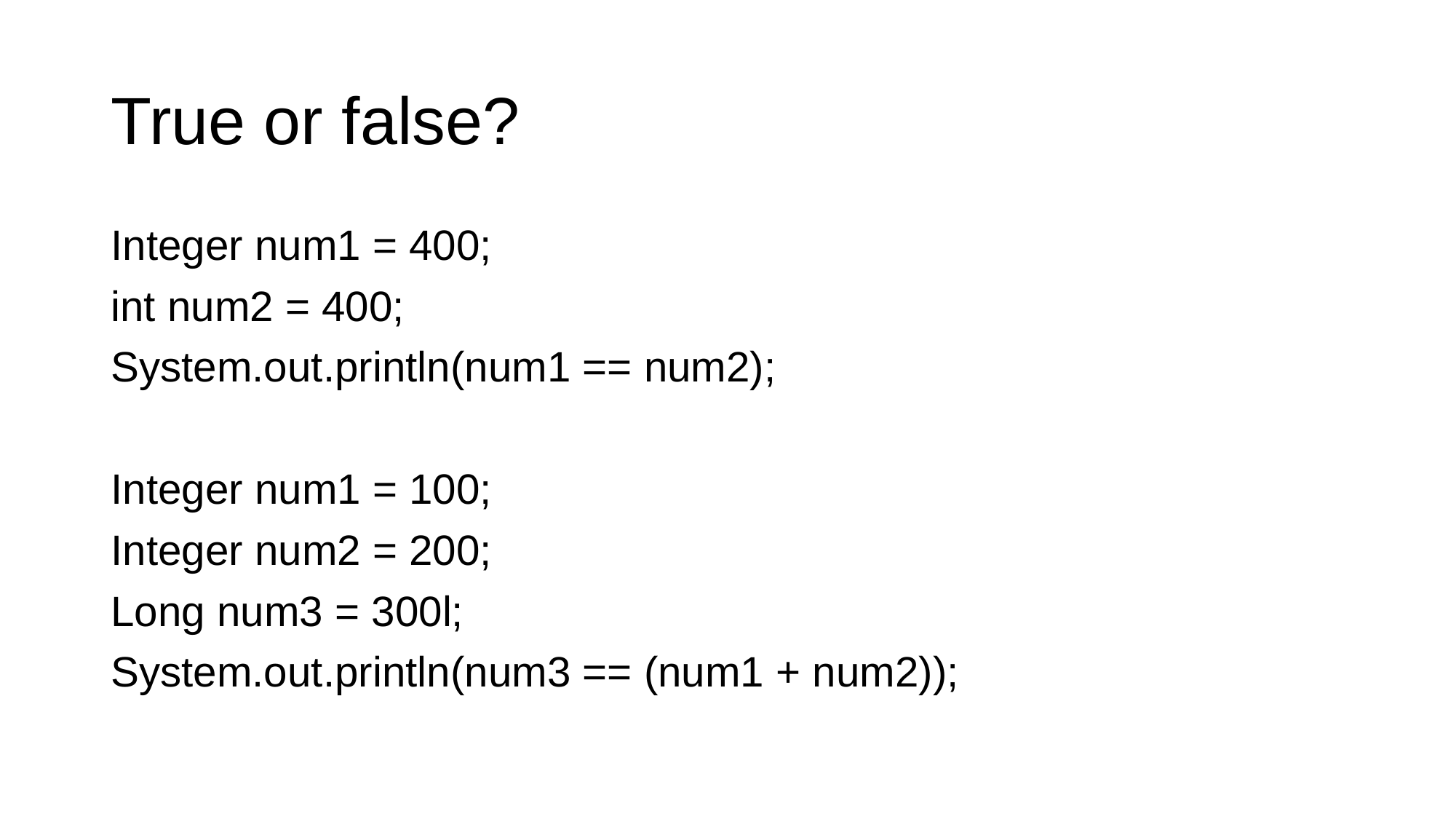

# True or false?
Integer num1 = 400;
int num2 = 400;
System.out.println(num1 == num2);

Integer num1 = 100;
Integer num2 = 200;
Long num3 = 300l;
System.out.println(num3 == (num1 + num2));